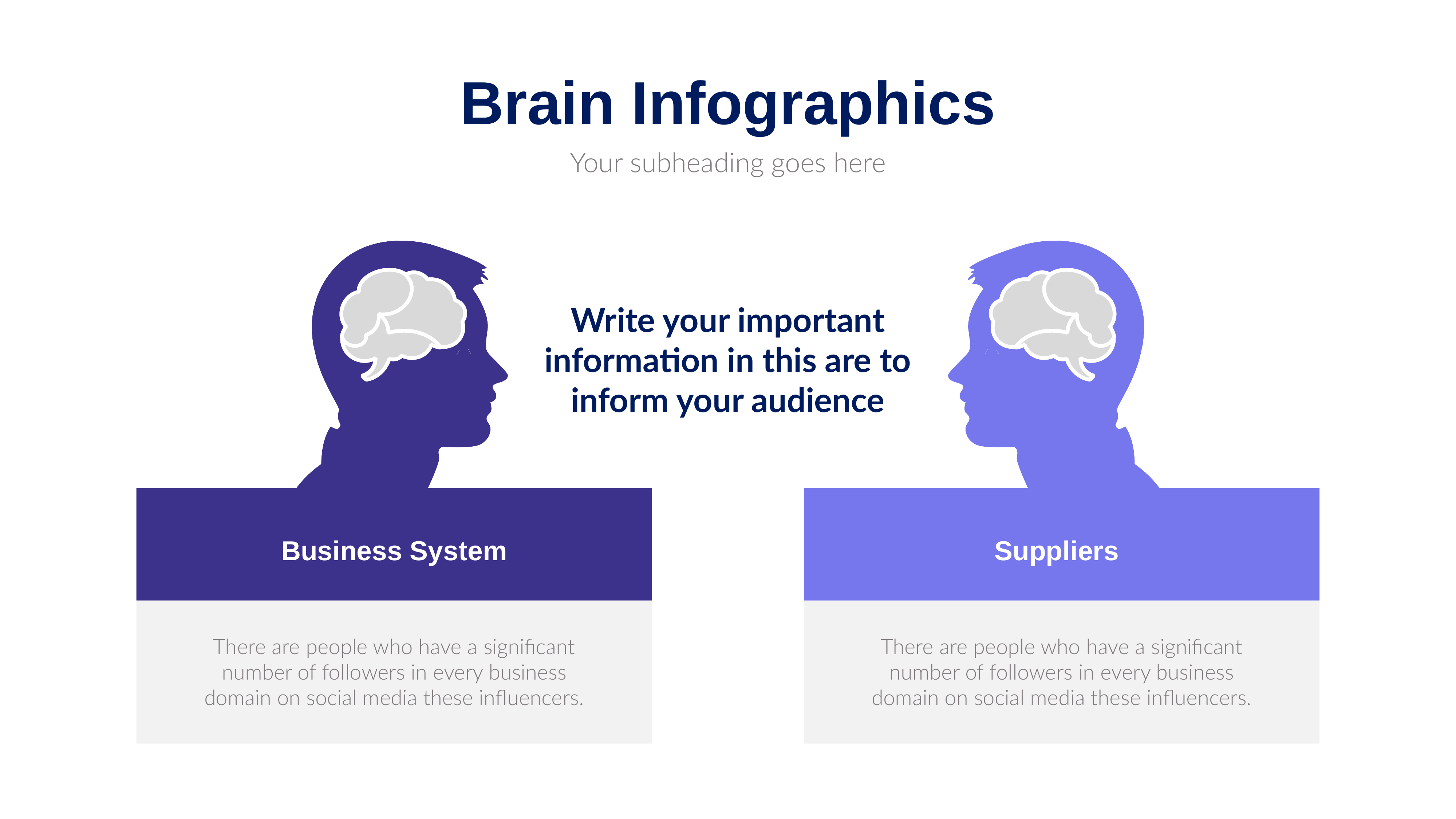

Brain Infographics
Your subheading goes here

Write your important information in this are to inform your audience

Suppliers
Business System

There are people who have a significant number of followers in every business domain on social media these influencers.
There are people who have a significant number of followers in every business domain on social media these influencers.